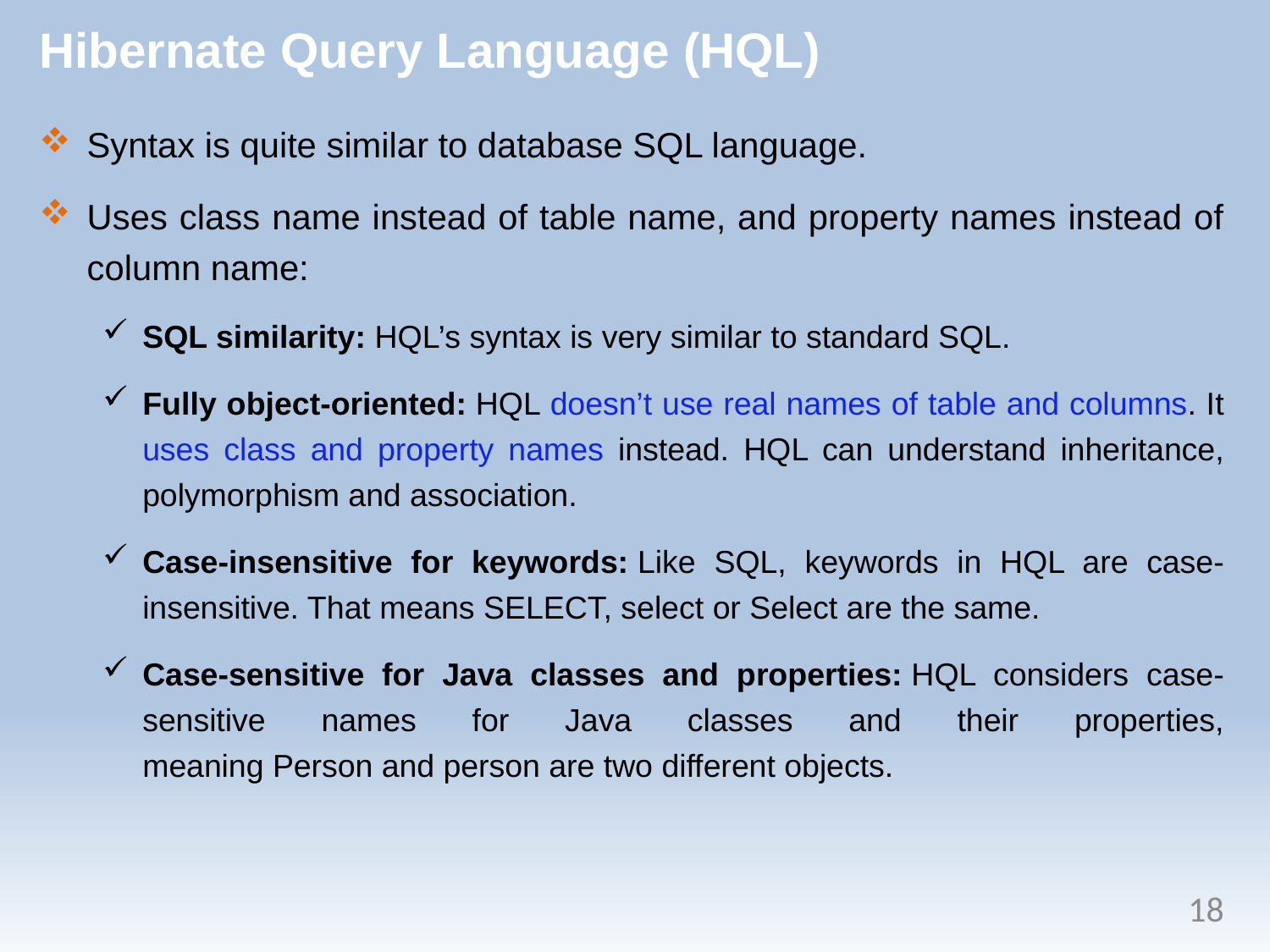

# Hibernate Query Language (HQL)
Syntax is quite similar to database SQL language.
Uses class name instead of table name, and property names instead of column name:
SQL similarity: HQL’s syntax is very similar to standard SQL.
Fully object-oriented: HQL doesn’t use real names of table and columns. It uses class and property names instead. HQL can understand inheritance, polymorphism and association.
Case-insensitive for keywords: Like SQL, keywords in HQL are case-insensitive. That means SELECT, select or Select are the same.
Case-sensitive for Java classes and properties: HQL considers case-sensitive names for Java classes and their properties, meaning Person and person are two different objects.
18